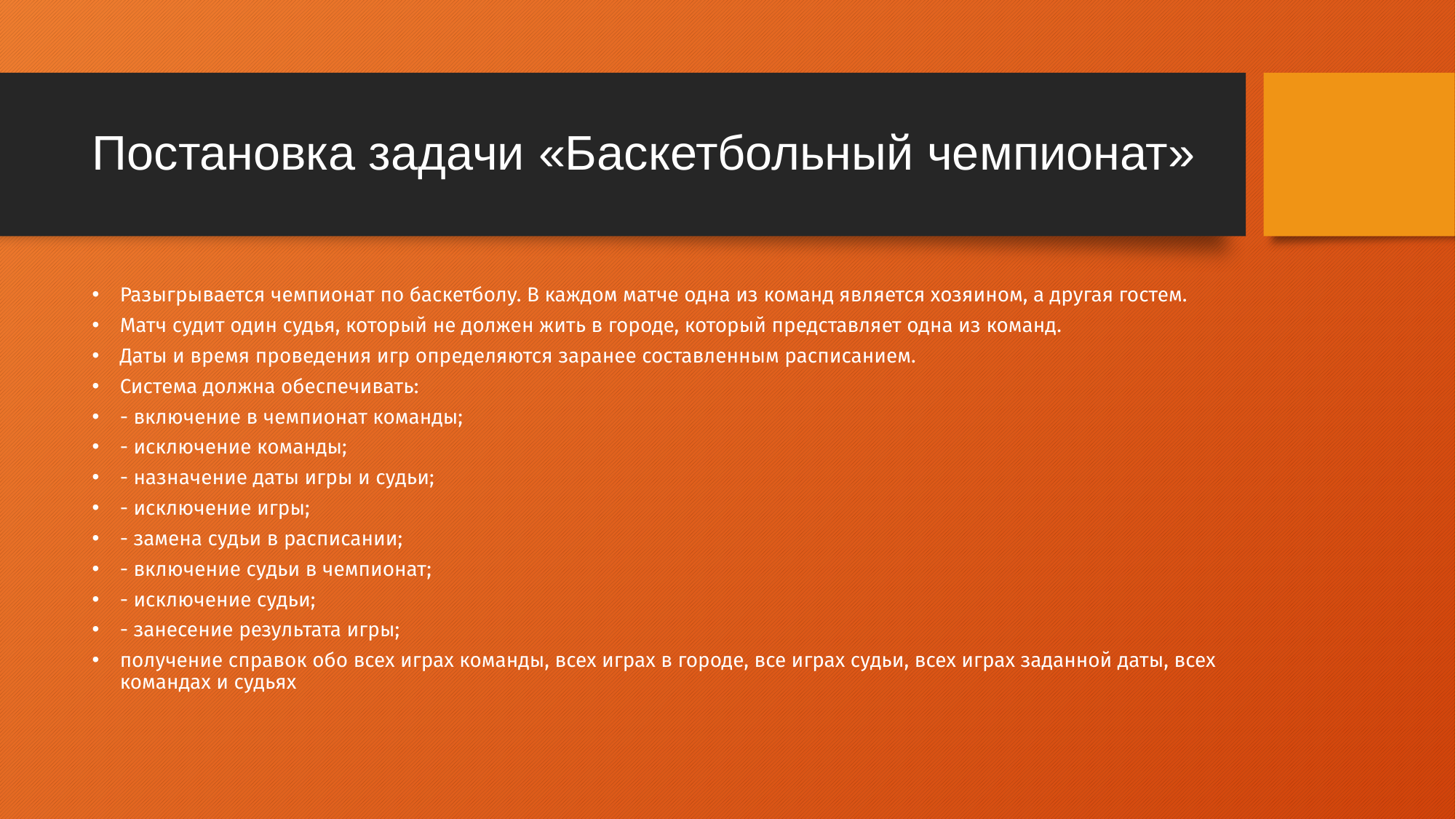

# Постановка задачи «Баскетбольный чемпионат»
Разыгрывается чемпионат по баскетболу. В каждом матче одна из команд является хозяином, а другая гостем.
Матч судит один судья, который не должен жить в городе, который представляет одна из команд.
Даты и время проведения игр определяются заранее составленным расписанием.
Система должна обеспечивать:
- включение в чемпионат команды;
- исключение команды;
- назначение даты игры и судьи;
- исключение игры;
- замена судьи в расписании;
- включение судьи в чемпионат;
- исключение судьи;
- занесение результата игры;
получение справок обо всех играх команды, всех играх в городе, все играх судьи, всех играх заданной даты, всех командах и судьях